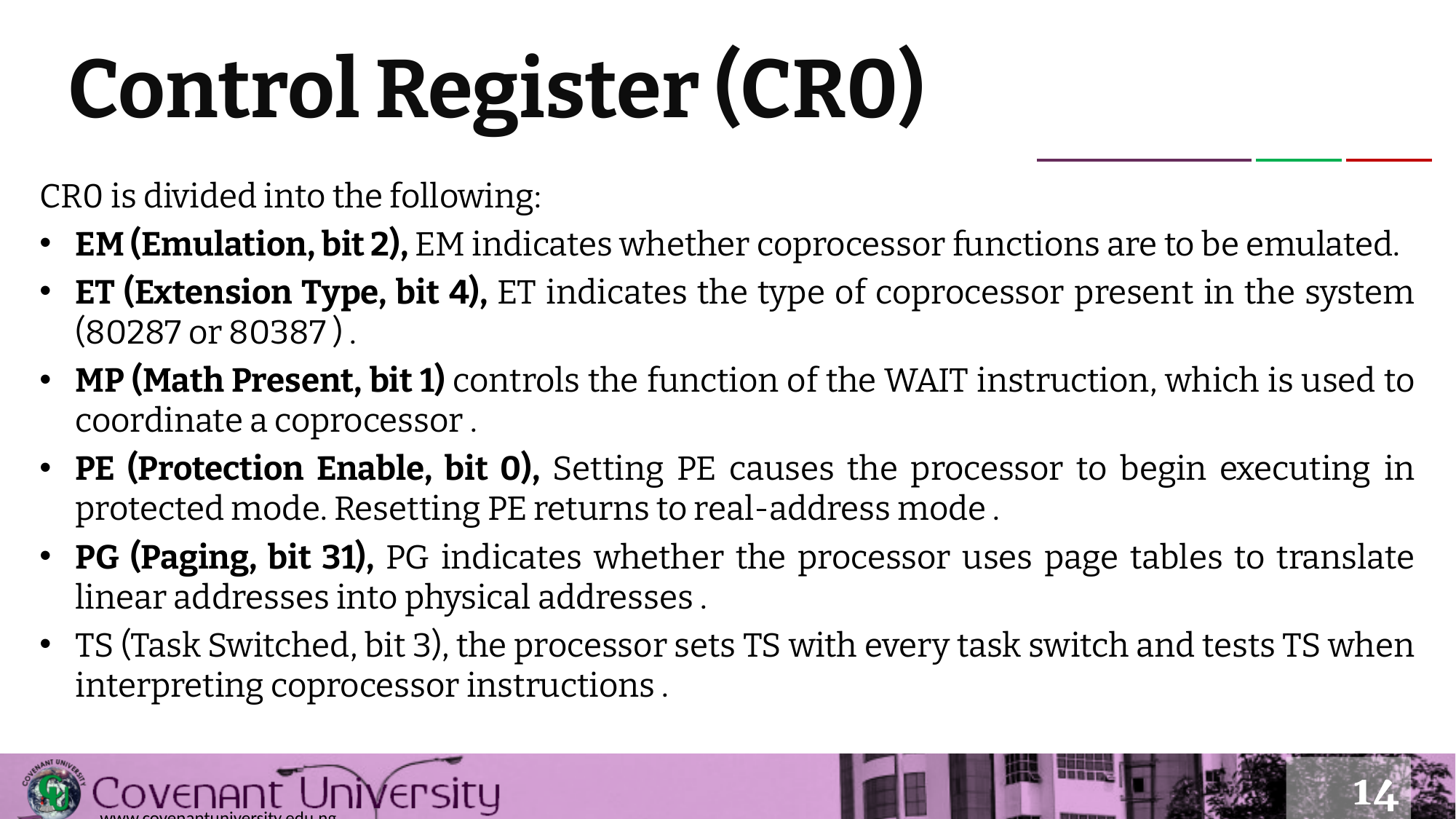

# Control Register (CR0)
CR0 is divided into the following:
EM (Emulation, bit 2), EM indicates whether coprocessor functions are to be emulated.
ET (Extension Type, bit 4), ET indicates the type of coprocessor present in the system (80287 or 80387 ) .
MP (Math Present, bit 1) controls the function of the WAIT instruction, which is used to coordinate a coprocessor .
PE (Protection Enable, bit 0), Setting PE causes the processor to begin executing in protected mode. Resetting PE returns to real-address mode .
PG (Paging, bit 31), PG indicates whether the processor uses page tables to translate linear addresses into physical addresses .
TS (Task Switched, bit 3), the processor sets TS with every task switch and tests TS when interpreting coprocessor instructions .